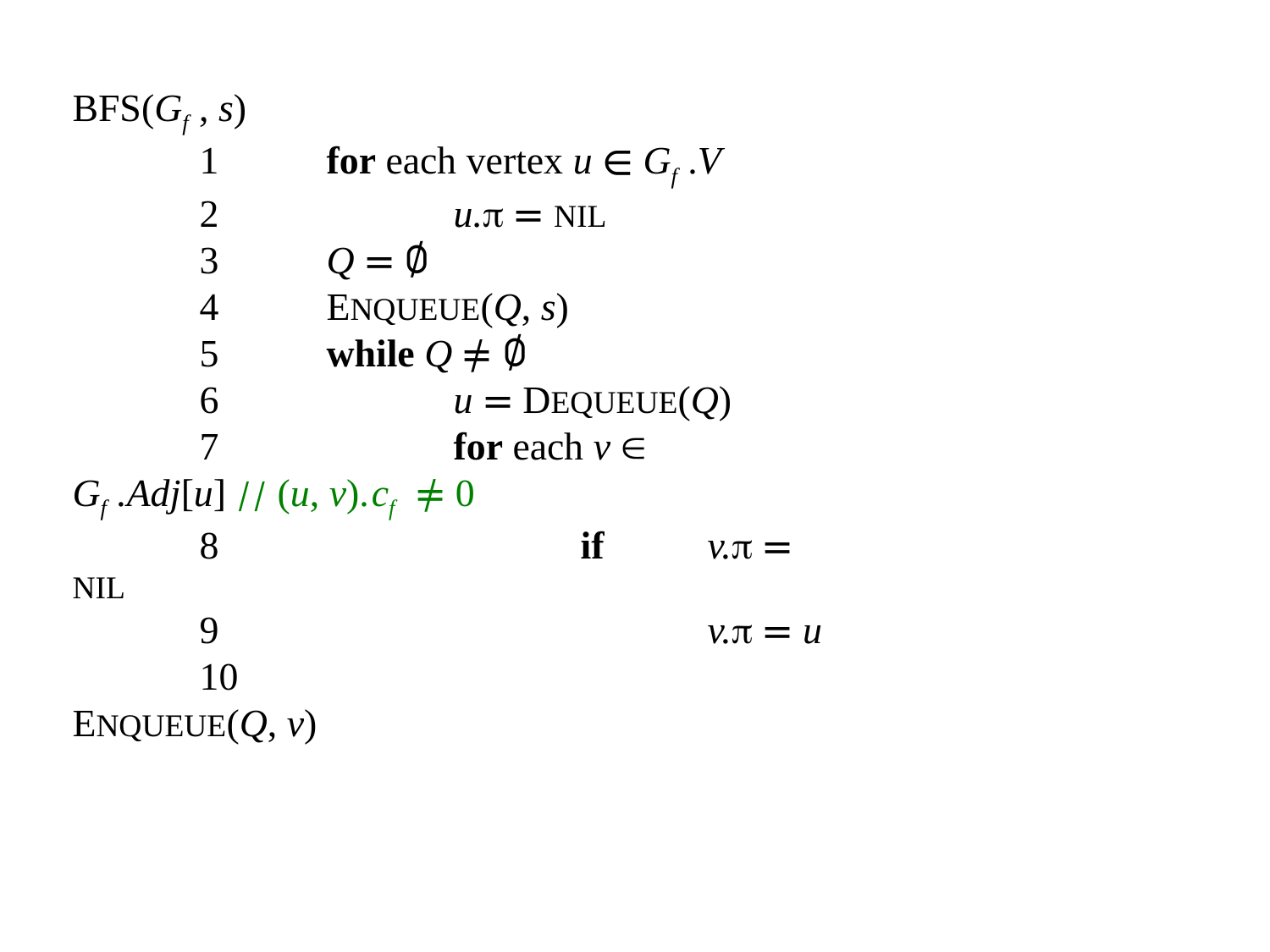

BFS(Gf, s)
	1	for each vertex u ∈ Gf.V
	2		u.π = NIL
	3	Q = ∅
	4	ENQUEUE(Q, s)
	5	while Q ≠ ∅
	6		u = DEQUEUE(Q)
	7		for each v ∈ Gf.Adj[u] // (u, v).cf ≠ 0
	8			if	v.π = NIL
	9				v.π = u
	10				ENQUEUE(Q, v)